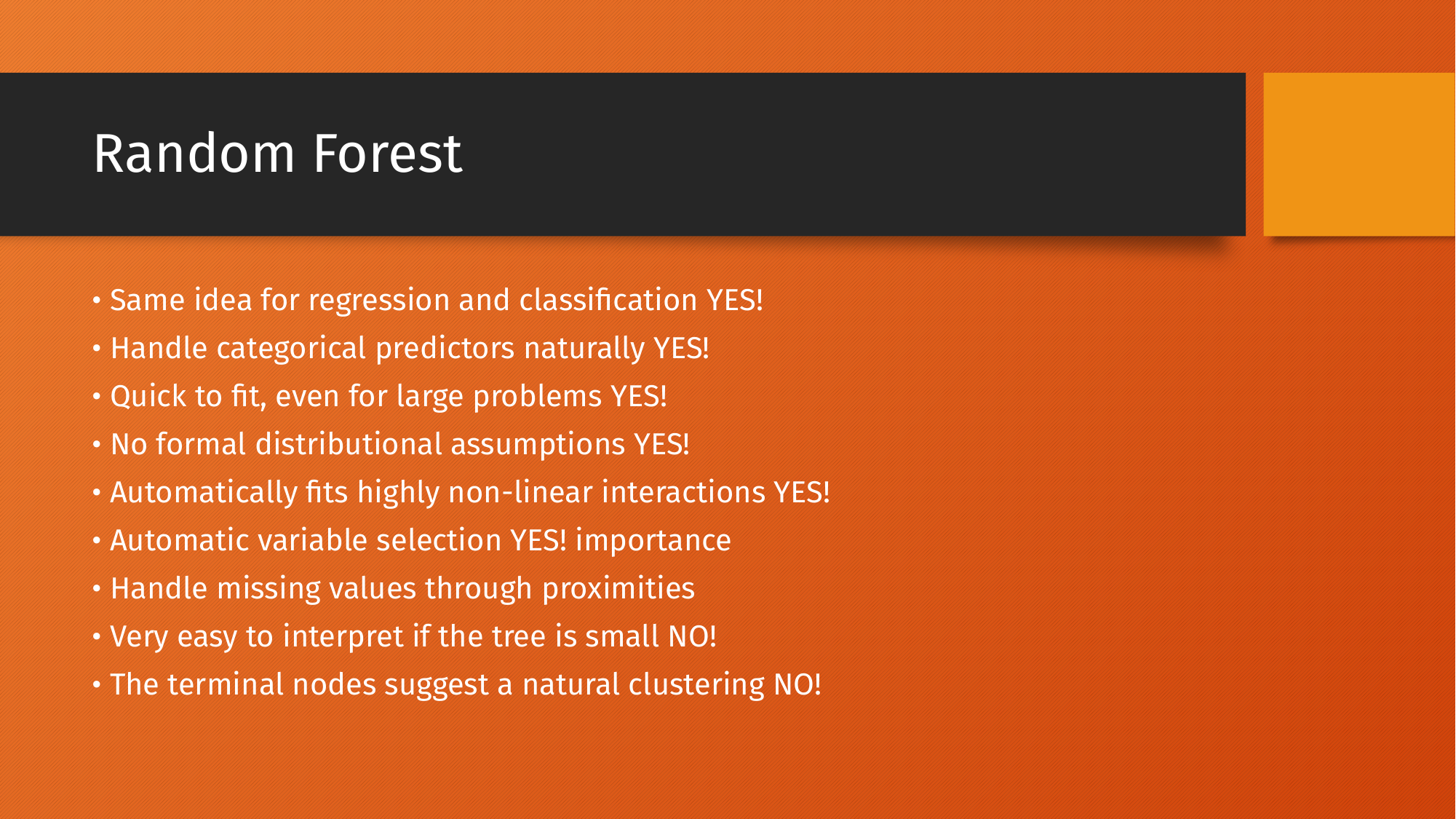

# Random Forest
• Same idea for regression and classification YES!
• Handle categorical predictors naturally YES!
• Quick to fit, even for large problems YES!
• No formal distributional assumptions YES!
• Automatically fits highly non-linear interactions YES!
• Automatic variable selection YES! importance
• Handle missing values through proximities
• Very easy to interpret if the tree is small NO!
• The terminal nodes suggest a natural clustering NO!